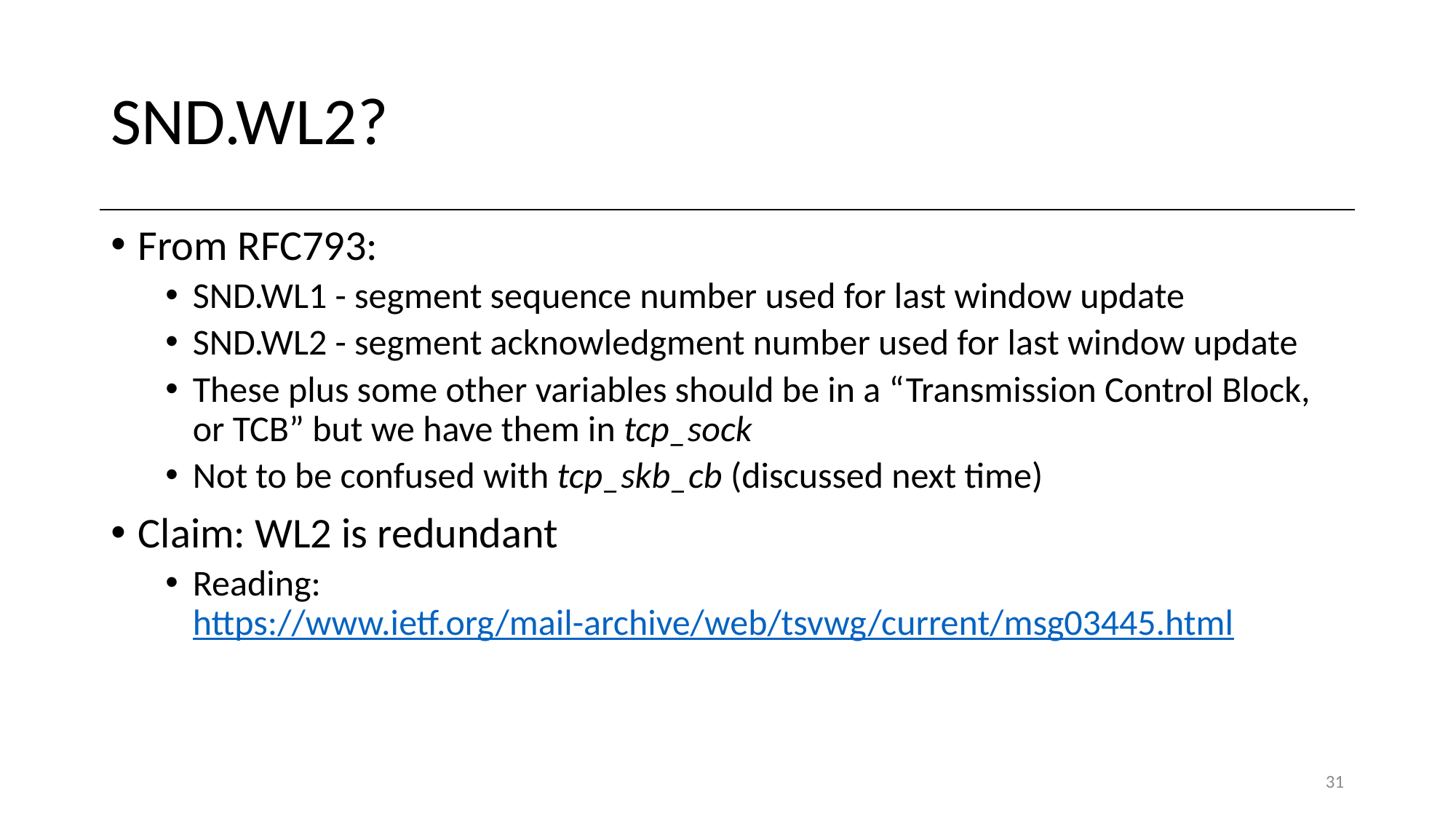

# SND.WL2?
From RFC793:
SND.WL1 - segment sequence number used for last window update
SND.WL2 - segment acknowledgment number used for last window update
These plus some other variables should be in a “Transmission Control Block, or TCB” but we have them in tcp_sock
Not to be confused with tcp_skb_cb (discussed next time)
Claim: WL2 is redundant
Reading: https://www.ietf.org/mail-archive/web/tsvwg/current/msg03445.html
31